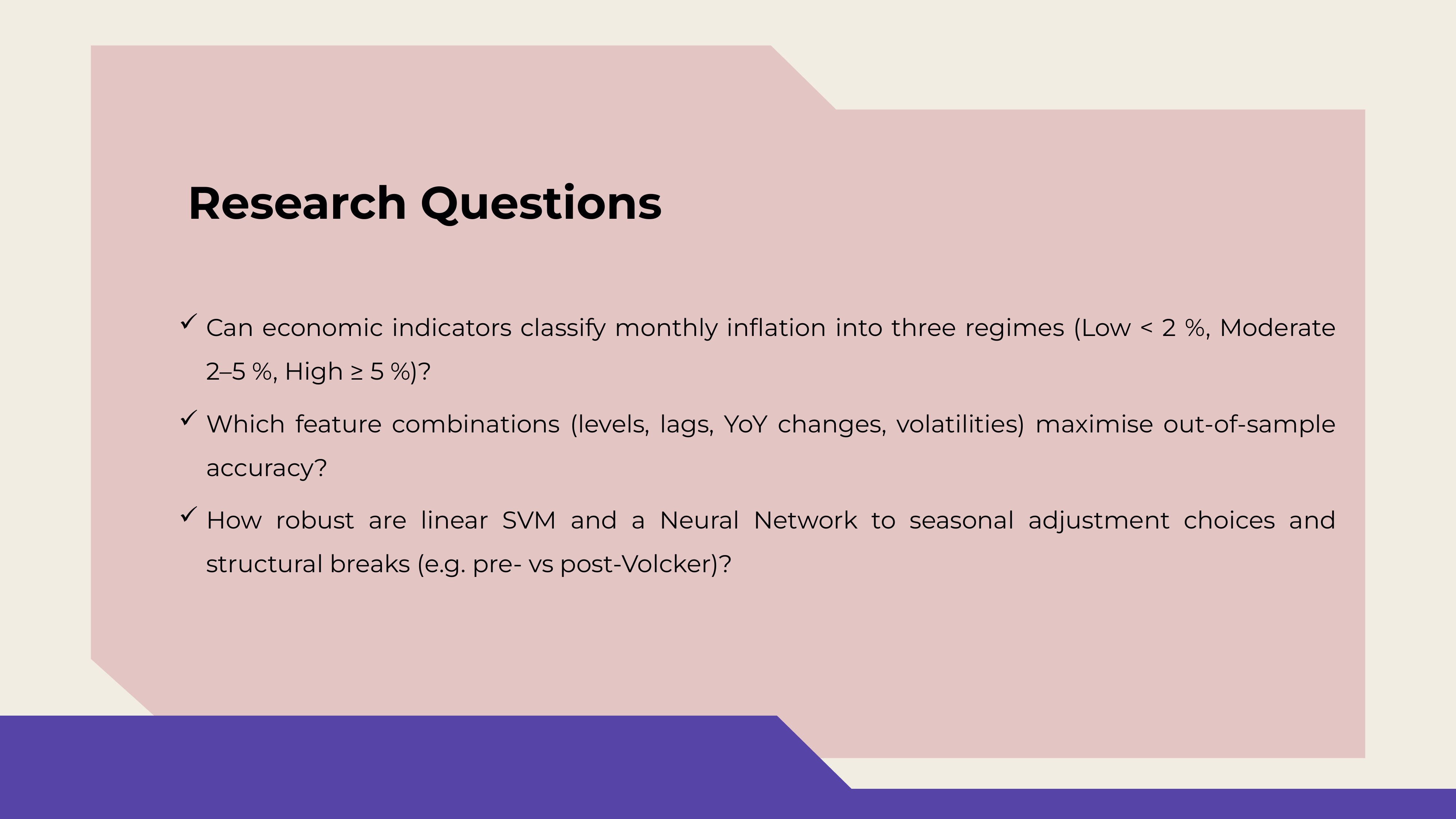

Research Questions
Can economic indicators classify monthly inflation into three regimes (Low < 2 %, Moderate 2–5 %, High ≥ 5 %)?
Which feature combinations (levels, lags, YoY changes, volatilities) maximise out-of-sample accuracy?
How robust are linear SVM and a Neural Network to seasonal adjustment choices and structural breaks (e.g. pre- vs post-Volcker)?